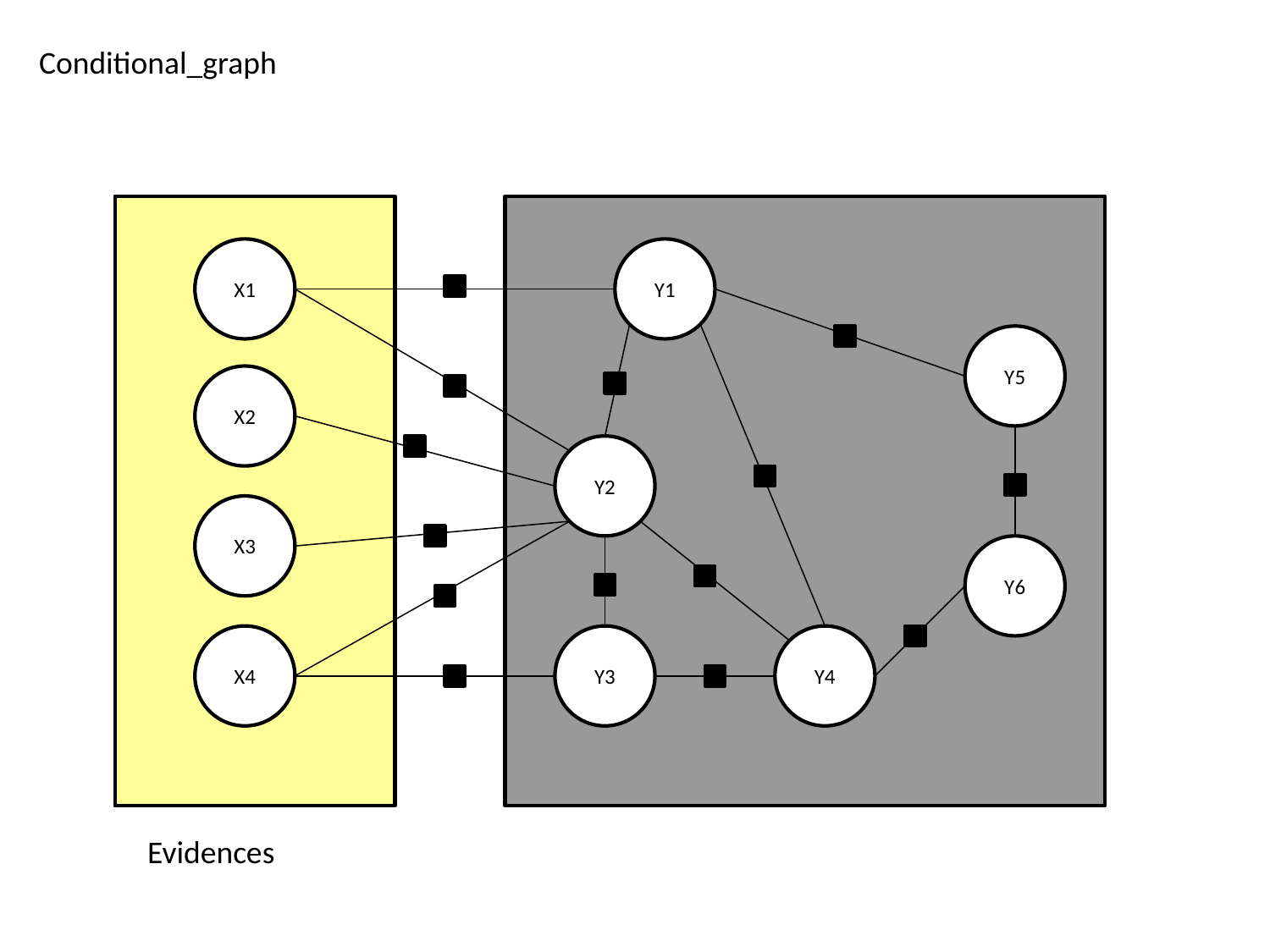

Conditional_graph

X1
Y1

Y5
X2

Y2
X3

Y6

X4
Y3
Y4

Evidences